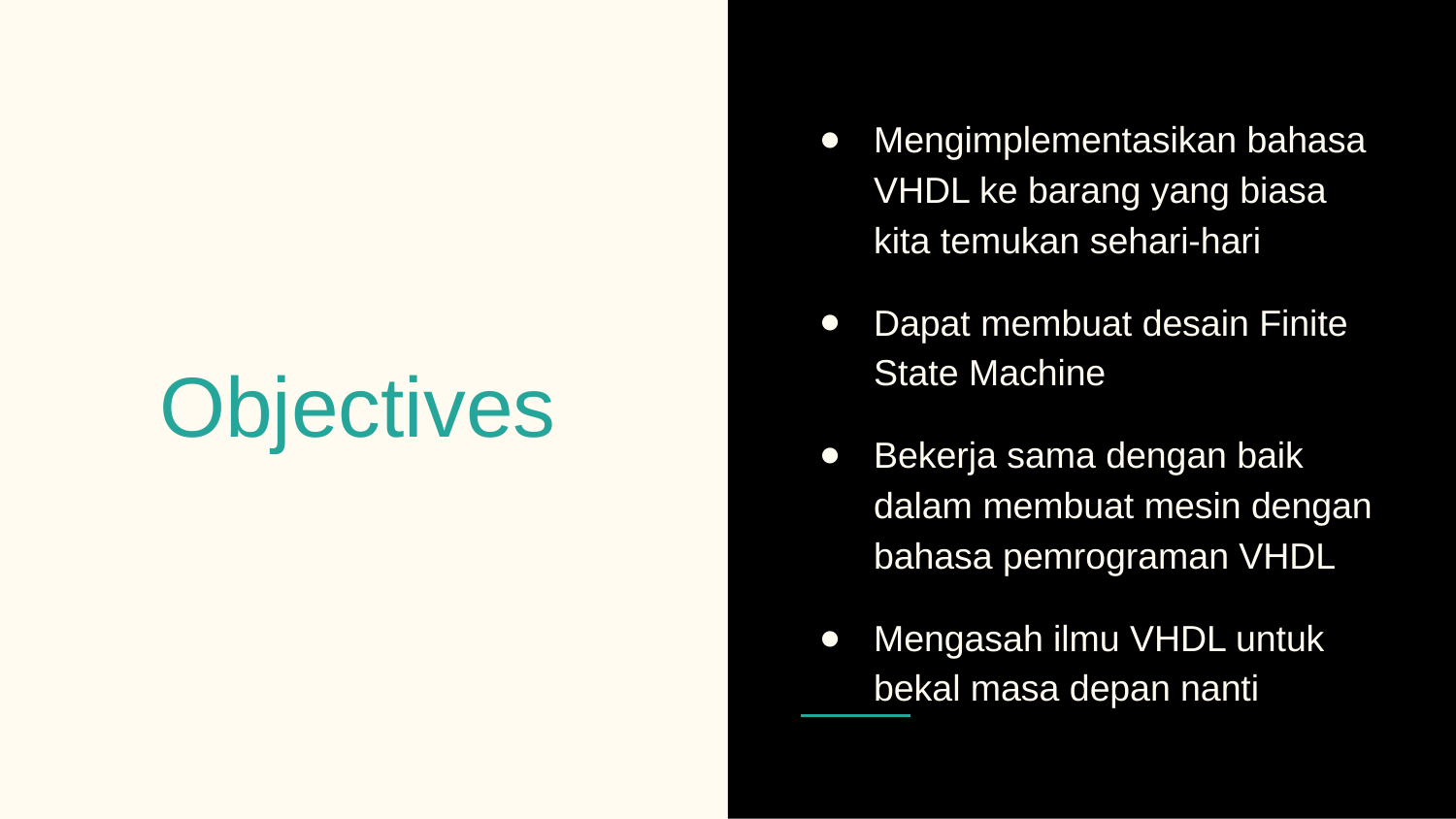

Mengimplementasikan bahasa VHDL ke barang yang biasa kita temukan sehari-hari
Dapat membuat desain Finite State Machine
Bekerja sama dengan baik dalam membuat mesin dengan bahasa pemrograman VHDL
Mengasah ilmu VHDL untuk bekal masa depan nanti
# Objectives